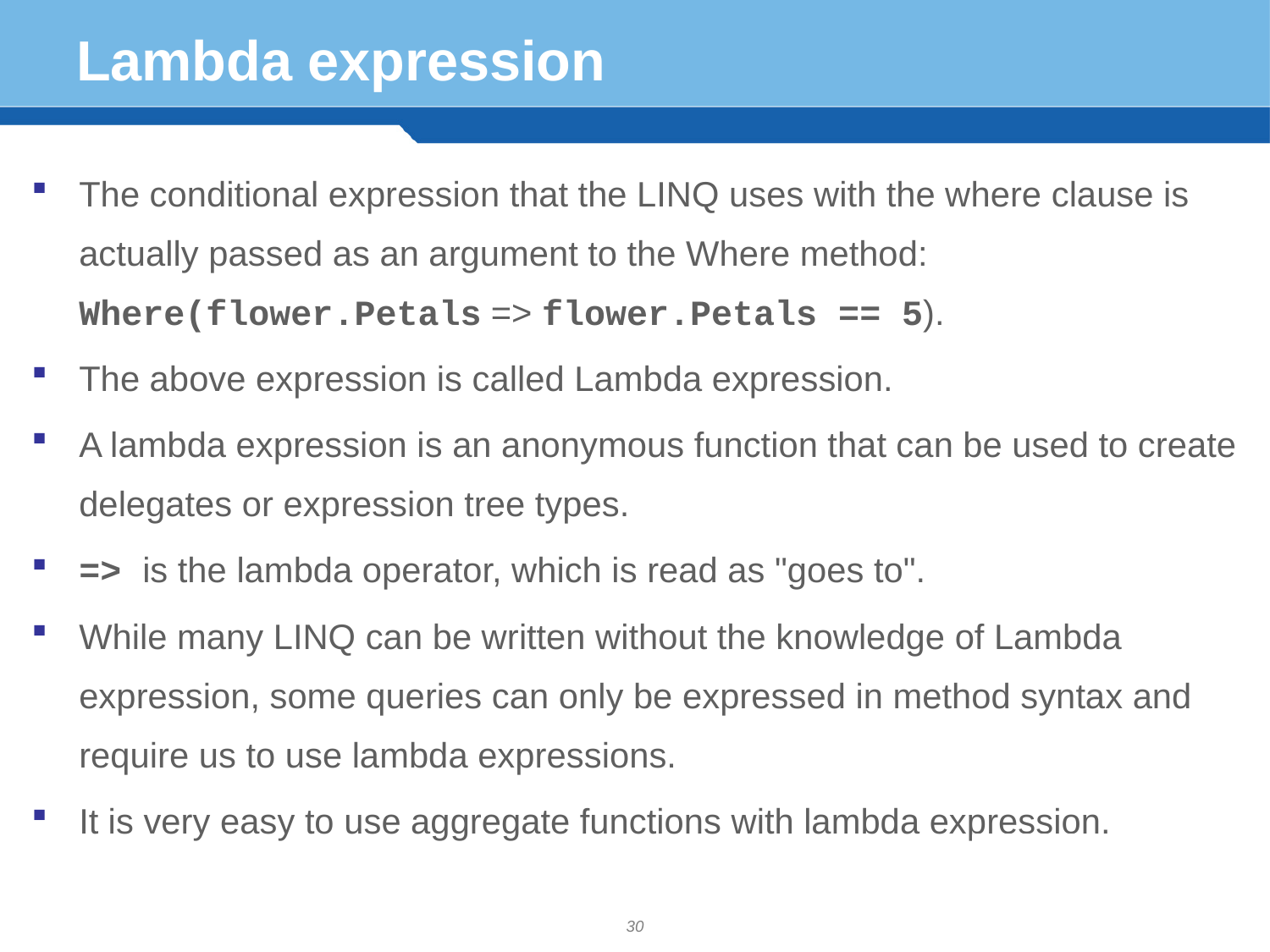

# Lambda expression
The conditional expression that the LINQ uses with the where clause is actually passed as an argument to the Where method: Where(flower.Petals => flower.Petals == 5).
The above expression is called Lambda expression.
A lambda expression is an anonymous function that can be used to create delegates or expression tree types.
=> is the lambda operator, which is read as "goes to".
While many LINQ can be written without the knowledge of Lambda expression, some queries can only be expressed in method syntax and require us to use lambda expressions.
It is very easy to use aggregate functions with lambda expression.

30